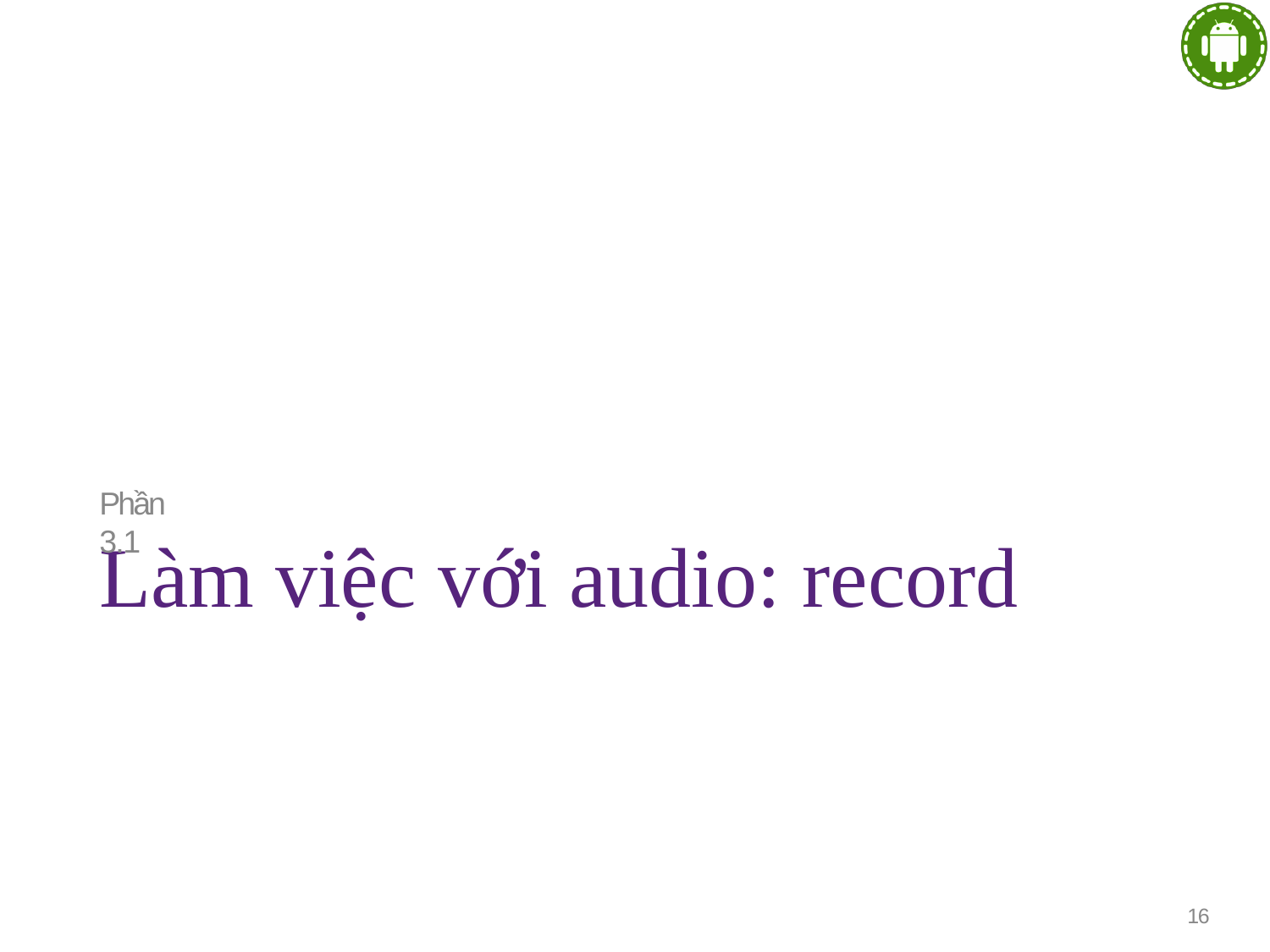

Phần 3.1
# Làm việc với audio: record
16